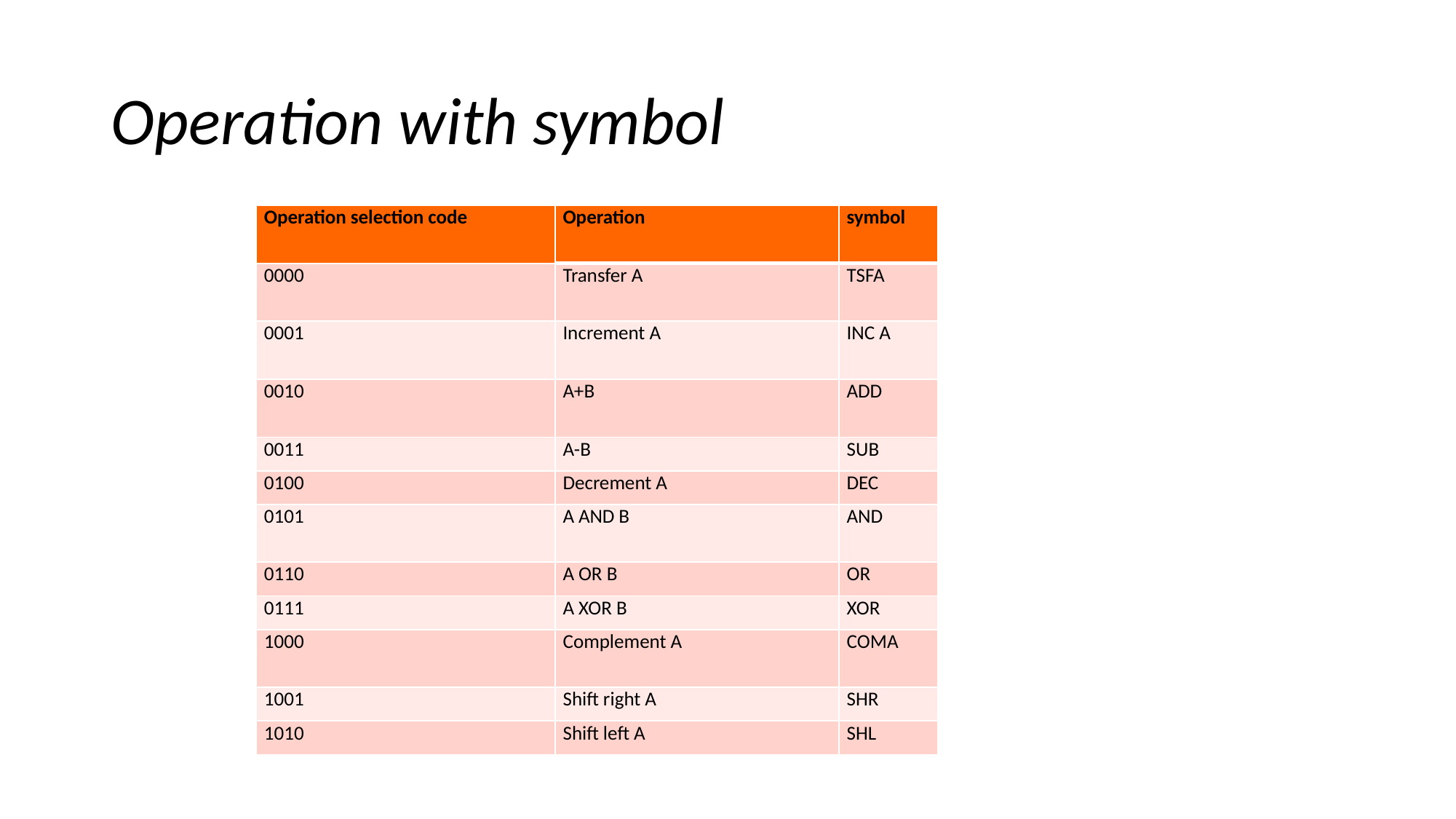

# Operation with symbol
| Operation selection code | Operation | symbol |
| --- | --- | --- |
| 0000 | Transfer A | TSFA |
| 0001 | Increment A | INC A |
| 0010 | A+B | ADD |
| 0011 | A-B | SUB |
| 0100 | Decrement A | DEC |
| 0101 | A AND B | AND |
| 0110 | A OR B | OR |
| 0111 | A XOR B | XOR |
| 1000 | Complement A | COMA |
| 1001 | Shift right A | SHR |
| 1010 | Shift left A | SHL |